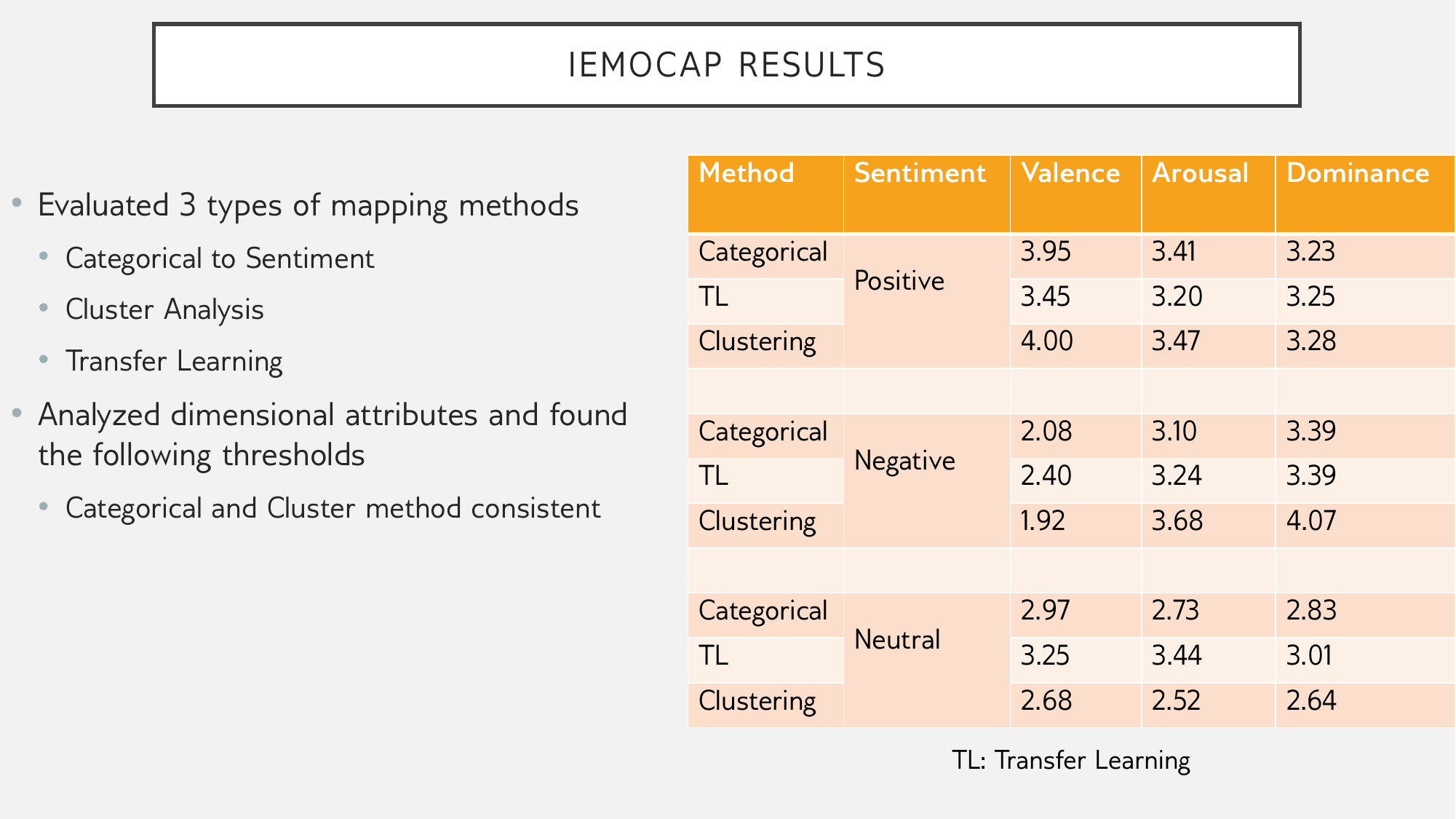

# IEMOCAP Results
| Method | Sentiment | Valence | Arousal | Dominance |
| --- | --- | --- | --- | --- |
| Categorical | Positive | 3.95 | 3.41 | 3.23 |
| TL | Positive | 3.45 | 3.20 | 3.25 |
| Clustering | Positive | 4.00 | 3.47 | 3.28 |
|  |  |  |  |  |
| Categorical | Negative | 2.08 | 3.10 | 3.39 |
| TL | Negative | 2.40 | 3.24 | 3.39 |
| Clustering | Negative | 1.92 | 3.68 | 4.07 |
|  |  |  |  |  |
| Categorical | Neutral | 2.97 | 2.73 | 2.83 |
| TL | Neutral | 3.25 | 3.44 | 3.01 |
| Clustering | Neutral | 2.68 | 2.52 | 2.64 |
Evaluated 3 types of mapping methods
Categorical to Sentiment
Cluster Analysis
Transfer Learning
Analyzed dimensional attributes and found the following thresholds
Categorical and Cluster method consistent

TL: Transfer Learning